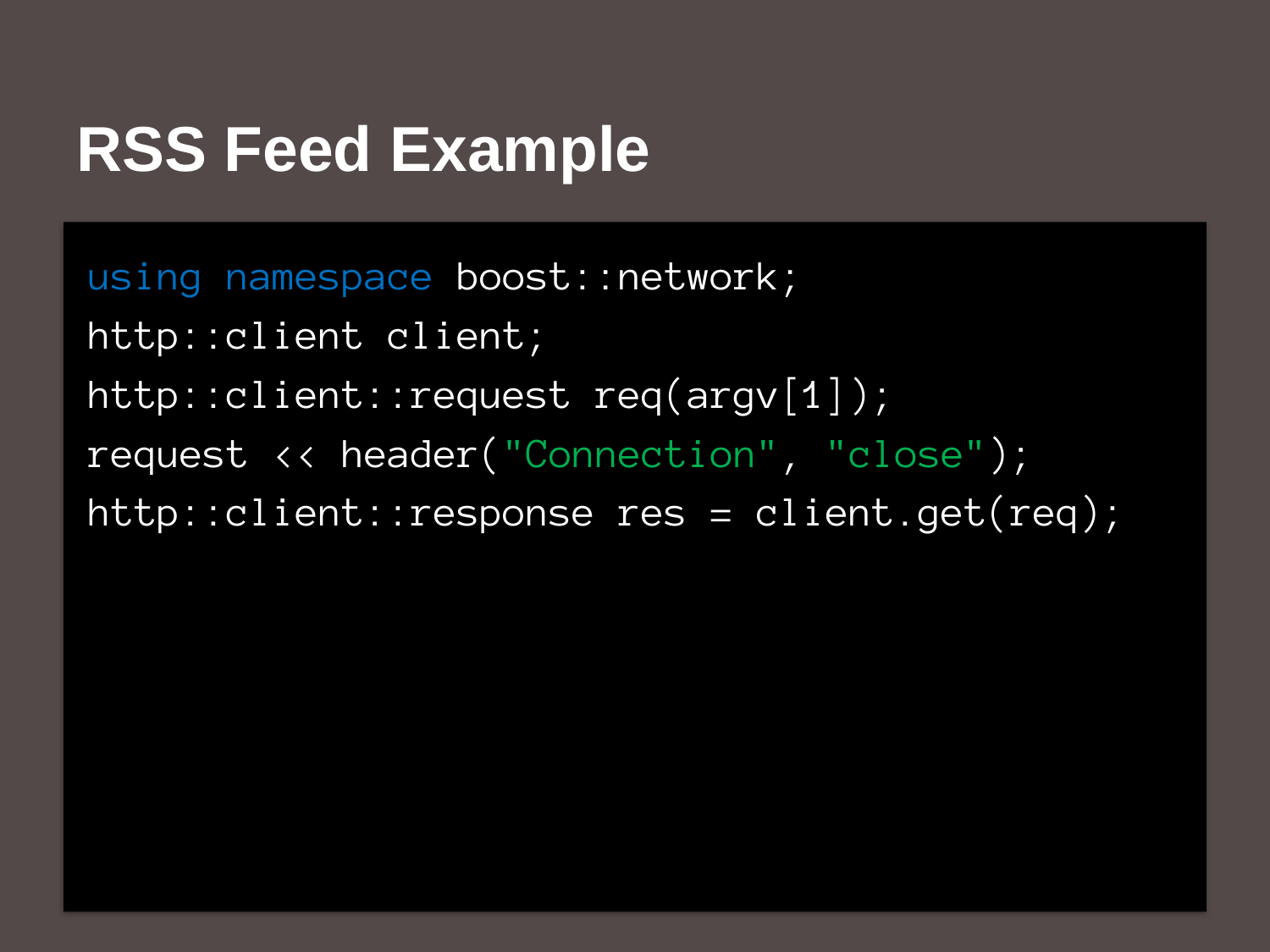

# RSS Feed Example
using namespace boost::network;
http::client client;
http::client::request req(argv[1]);
request << header("Connection", "close");
http::client::response res = client.get(req);